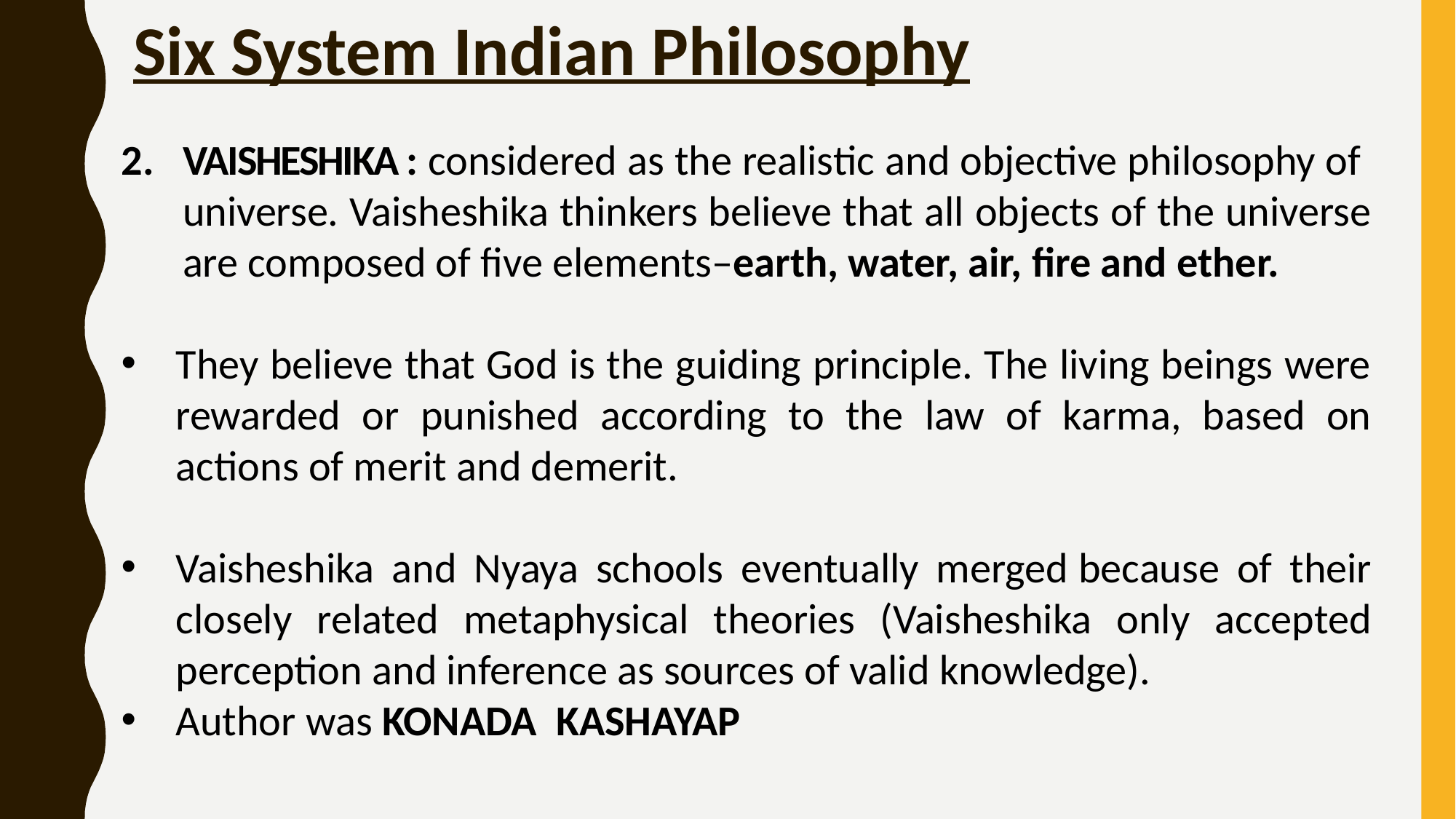

# Six System Indian Philosophy
VAISHESHIKA : considered as the realistic and objective philosophy of  universe. Vaisheshika thinkers believe that all objects of the universe are composed of five elements–earth, water, air, fire and ether.

They believe that God is the guiding principle. The living beings were rewarded or punished according to the law of karma, based on actions of merit and demerit.

Vaisheshika and Nyaya schools eventually merged because of their closely related metaphysical theories (Vaisheshika only accepted perception and inference as sources of valid knowledge).
Author was KONADA  KASHAYAP